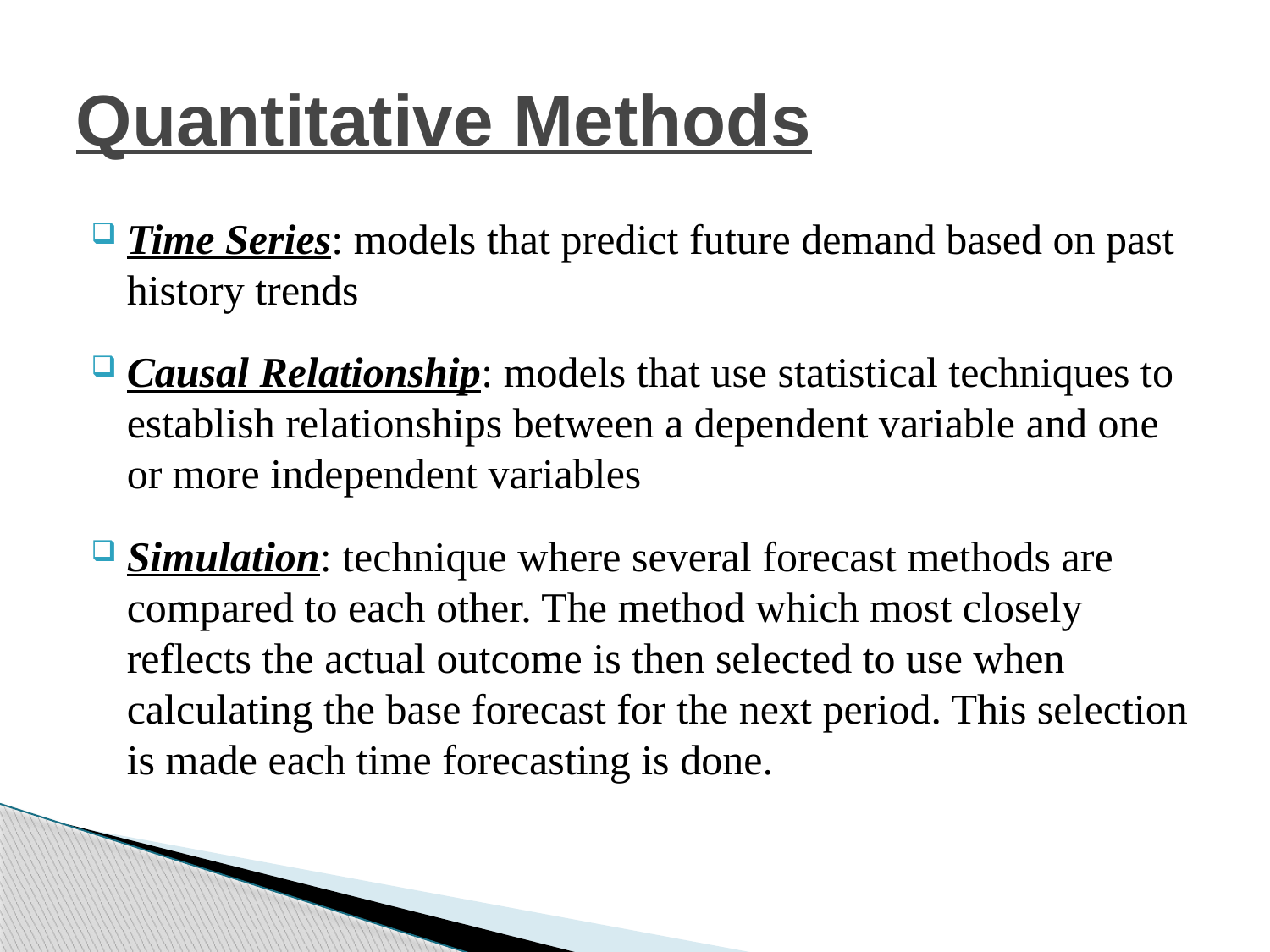

# Quantitative Methods
Time Series: models that predict future demand based on past history trends
Causal Relationship: models that use statistical techniques to establish relationships between a dependent variable and one or more independent variables
Simulation: technique where several forecast methods are compared to each other. The method which most closely reflects the actual outcome is then selected to use when calculating the base forecast for the next period. This selection is made each time forecasting is done.